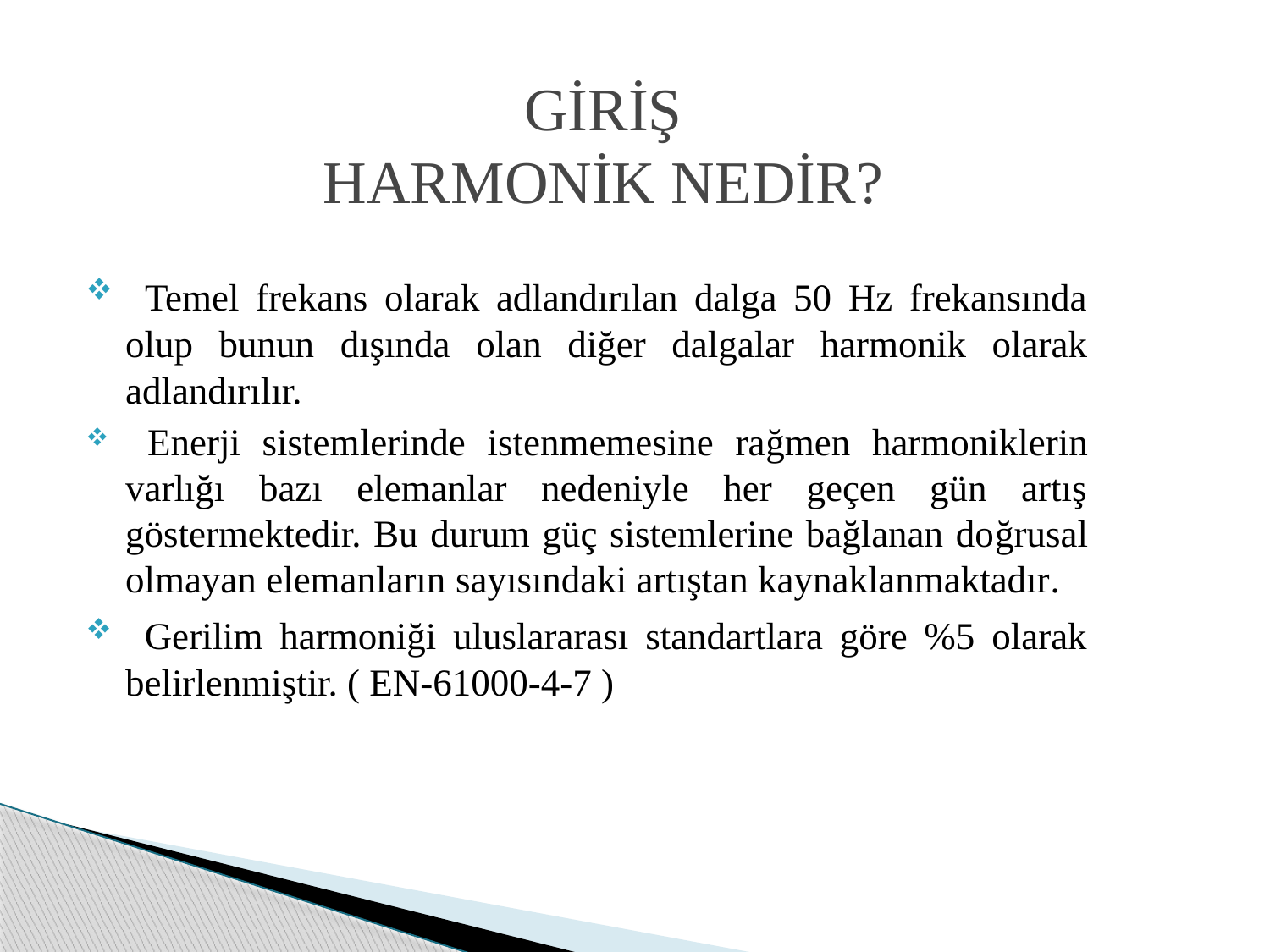

# GİRİŞ HARMONİK NEDİR?

 Temel frekans olarak adlandırılan dalga 50 Hz frekansında olup bunun dışında olan diğer dalgalar harmonik olarak adlandırılır.
 Enerji sistemlerinde istenmemesine rağmen harmoniklerin varlığı bazı elemanlar nedeniyle her geçen gün artış göstermektedir. Bu durum güç sistemlerine bağlanan doğrusal olmayan elemanların sayısındaki artıştan kaynaklanmaktadır.
 Gerilim harmoniği uluslararası standartlara göre %5 olarak belirlenmiştir. ( EN-61000-4-7 )